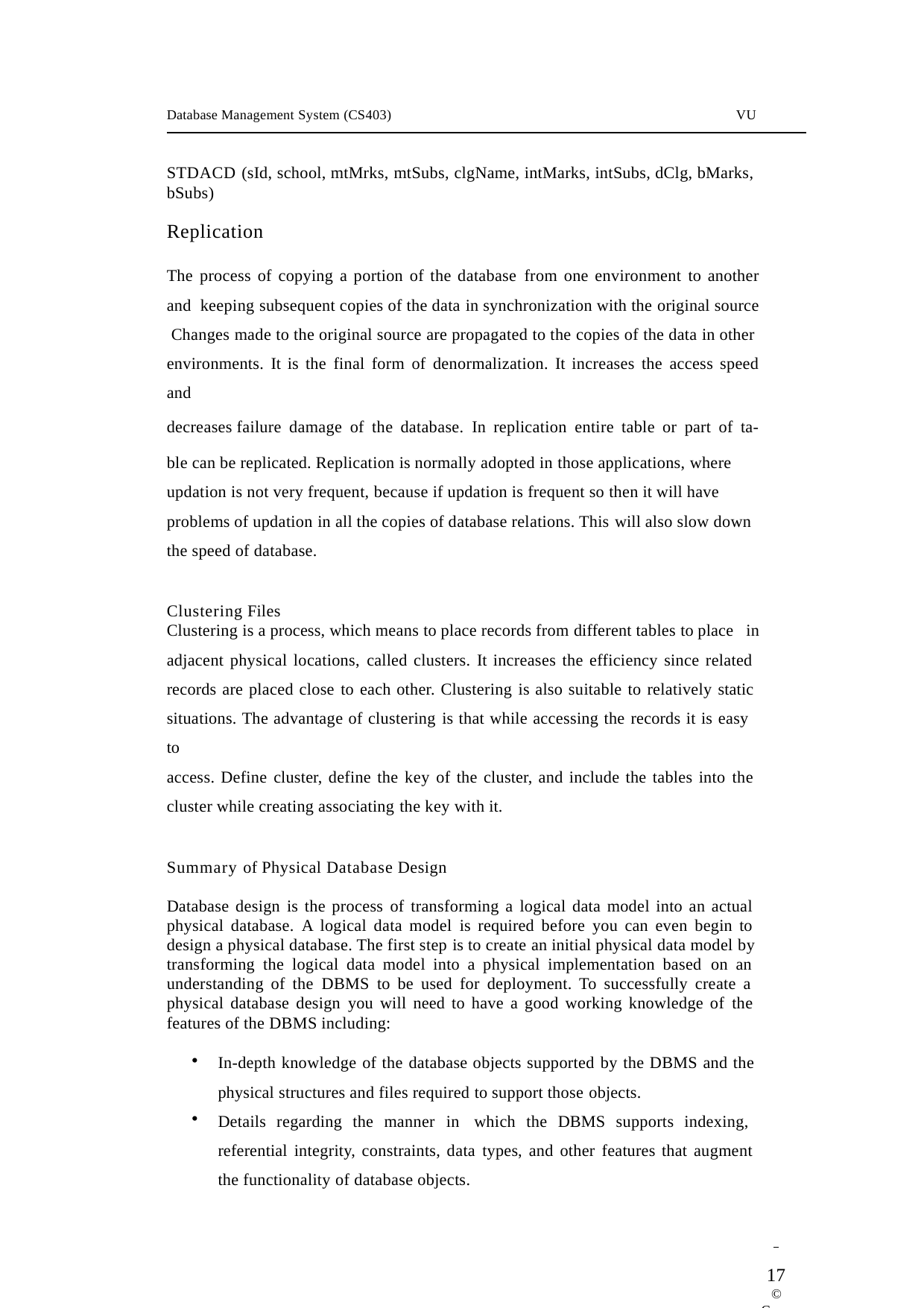

Database Management System (CS403)
VU

STDACD (sId, school, mtMrks, mtSubs, clgName, intMarks, intSubs, dClg, bMarks,  bSubs)

Replication
The process of copying a portion of the database from one environment to another and  keeping subsequent copies of the data in synchronization with the original source  Changes made to the original source are propagated to the copies of the data in other  environments. It is the final form of denormalization. It increases the access speed and
decreases failure damage of the database. In replication entire table or part of ta-
ble can be replicated. Replication is normally adopted in those applications, where  updation is not very frequent, because if updation is frequent so then it will have  problems of updation in all the copies of database relations. This will also slow down  the speed of database.

Clustering Files
Clustering is a process, which means to place records from different tables to place  in
adjacent physical locations, called clusters. It increases the efficiency since related  records are placed close to each other. Clustering is also suitable to relatively static  situations. The advantage of clustering is that while accessing the records it is easy   to
access. Define cluster, define the key of the cluster, and include the tables into the  cluster while creating associating the key with it.

Summary of Physical Database Design

Database design is the process of transforming a logical data model into an actual  physical database. A logical data model is required before you can even begin to  design a physical database. The first step is to create an initial physical data model by  transforming the logical data model into a physical implementation based on an  understanding of the DBMS to be used for deployment. To successfully create a  physical database design you will need to have a good working knowledge of the  features of the DBMS including:
In-depth knowledge of the database objects supported by the DBMS and the  physical structures and files required to support those objects.
Details regarding the manner in which the DBMS supports indexing,  referential integrity, constraints, data types, and other features that augment  the functionality of database objects.
 	17
© Copyright Virtual University of Pakistan